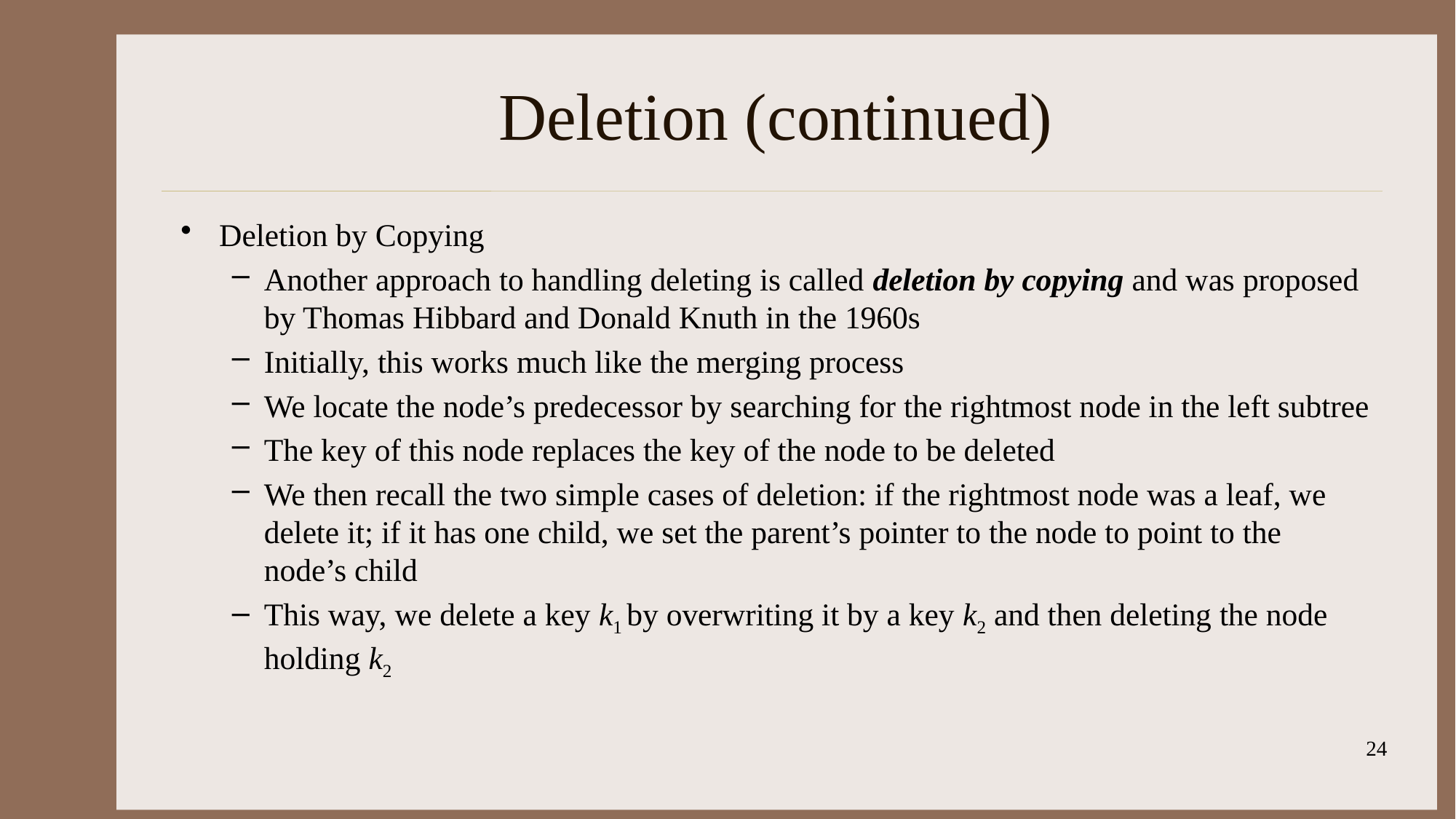

# Deletion (continued)
Deletion by Copying
Another approach to handling deleting is called deletion by copying and was proposed by Thomas Hibbard and Donald Knuth in the 1960s
Initially, this works much like the merging process
We locate the node’s predecessor by searching for the rightmost node in the left subtree
The key of this node replaces the key of the node to be deleted
We then recall the two simple cases of deletion: if the rightmost node was a leaf, we delete it; if it has one child, we set the parent’s pointer to the node to point to the node’s child
This way, we delete a key k1 by overwriting it by a key k2 and then deleting the node holding k2
24